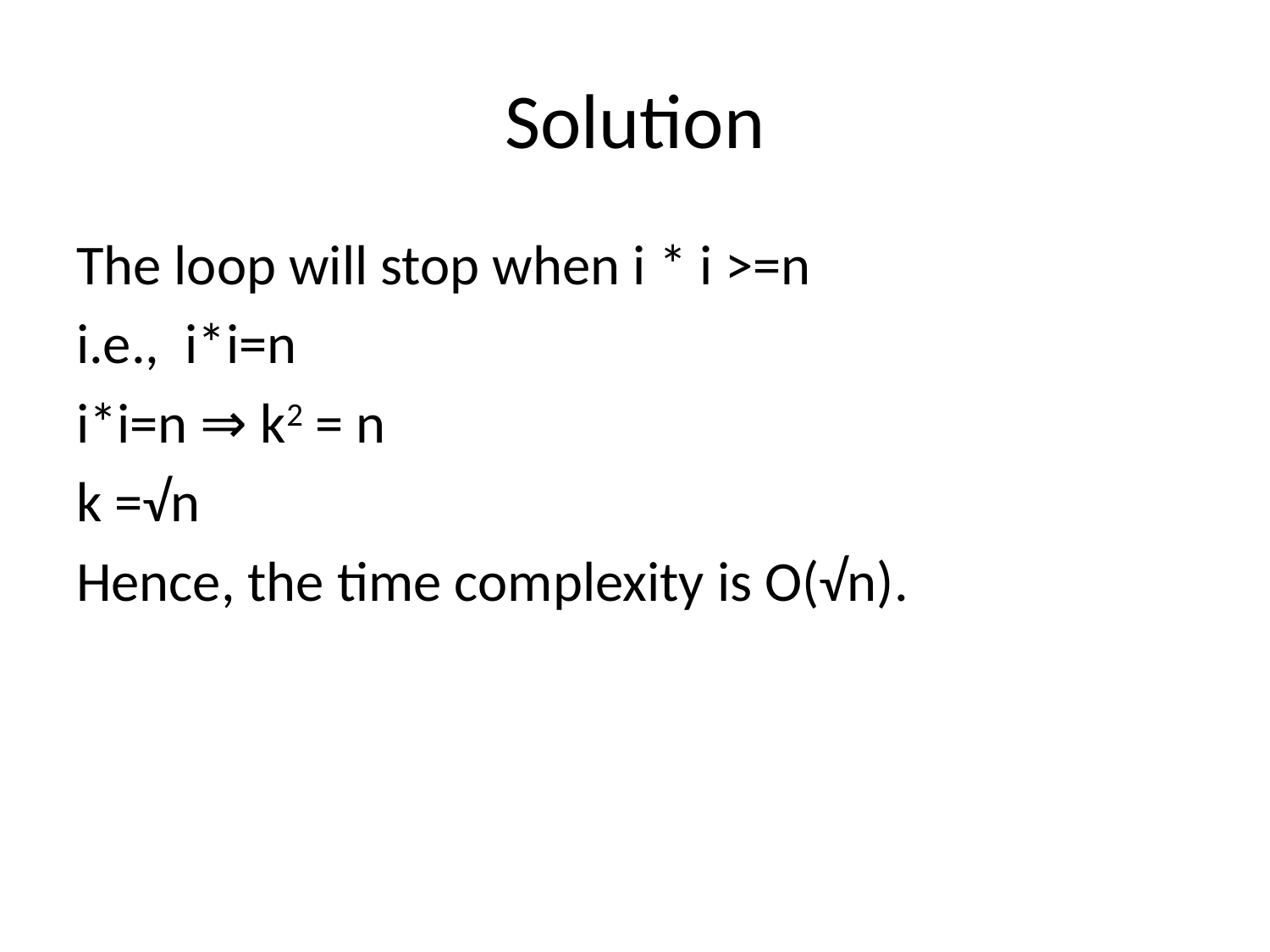

# Solution
The loop will stop when i * i >=n
i.e.,  i*i=n
i*i=n ⇒ k2 = n
k =√n
Hence, the time complexity is O(√n).